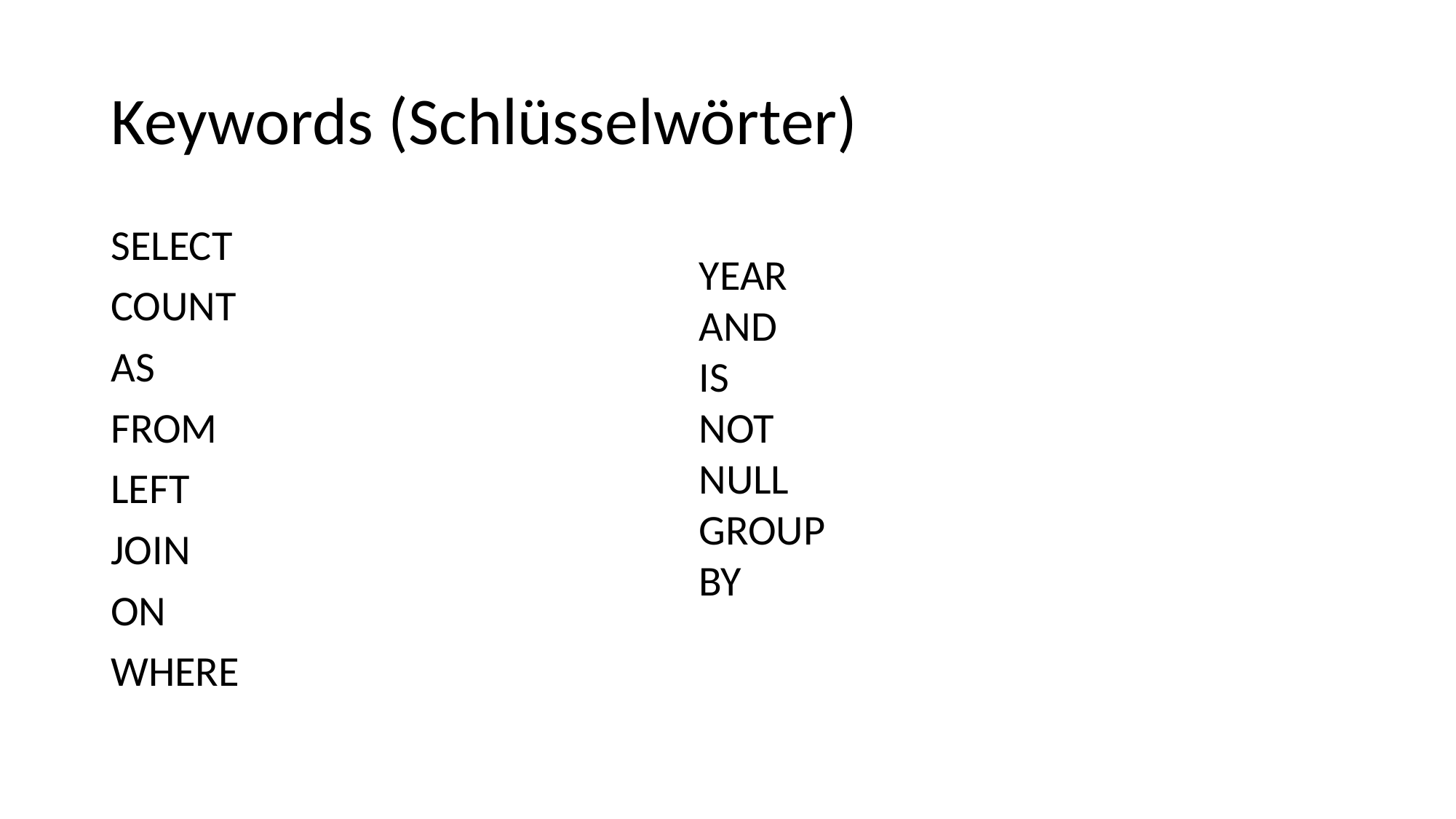

# Keywords (Schlüsselwörter)
SELECT
COUNT
AS
FROM
LEFT
JOIN
ON
WHERE

YEAR
AND
IS
NOT
NULL
GROUP
BY